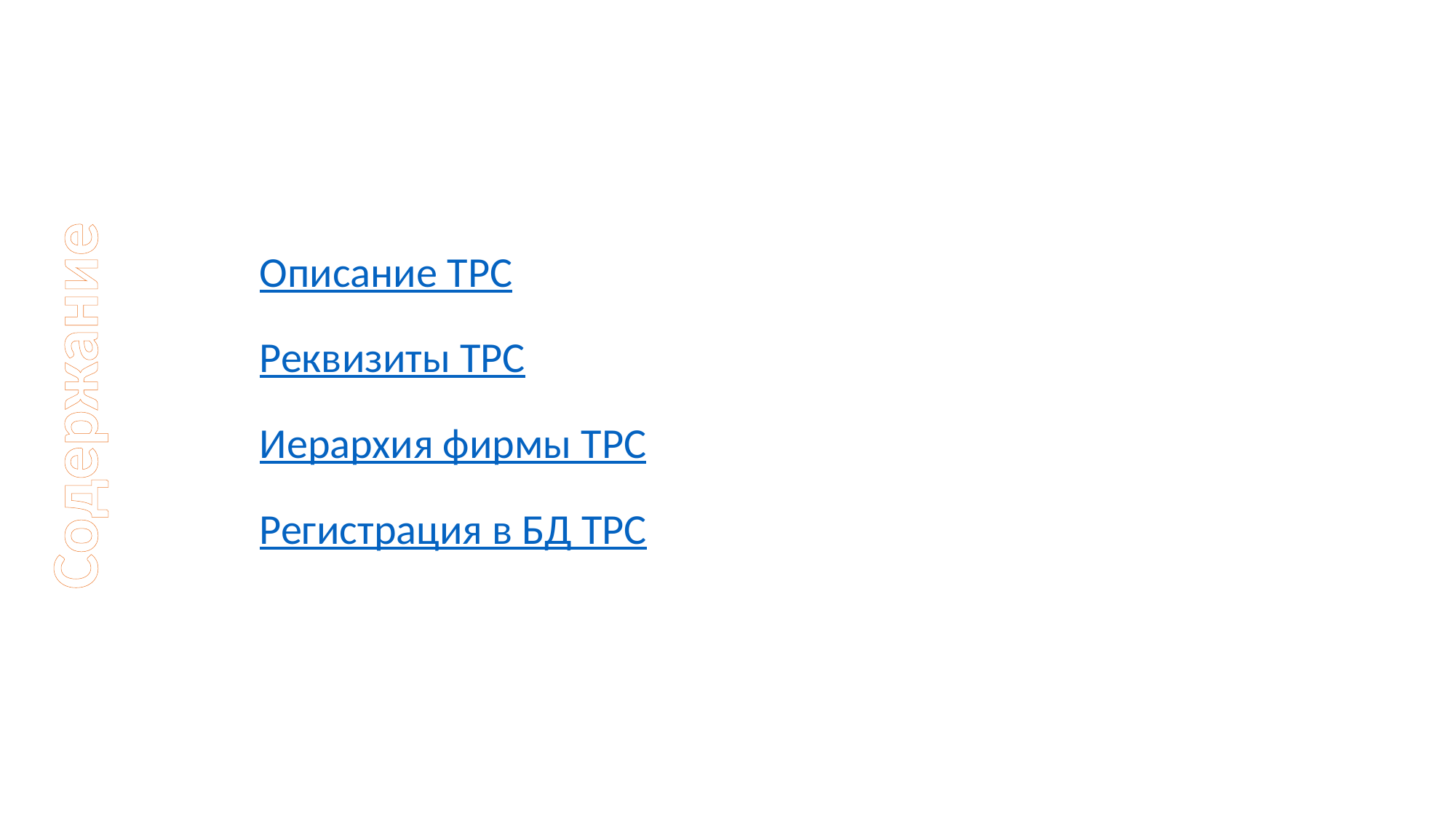

Описание ТРС
Реквизиты ТРС
Содержание
Иерархия фирмы ТРС
Регистрация в БД ТРС